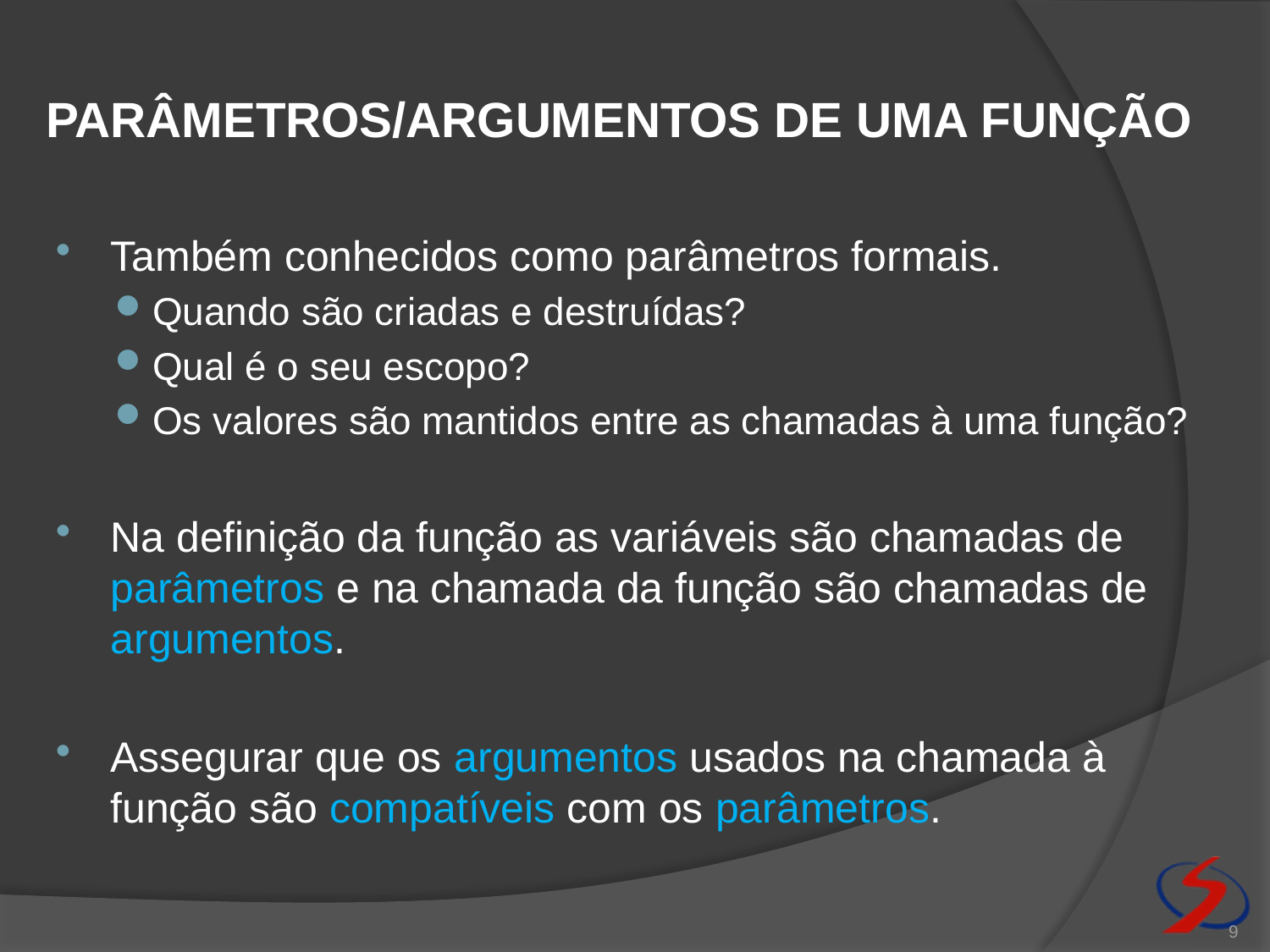

# Parâmetros/argumentos de uma função
Também conhecidos como parâmetros formais.
Quando são criadas e destruídas?
Qual é o seu escopo?
Os valores são mantidos entre as chamadas à uma função?

Na definição da função as variáveis são chamadas de parâmetros e na chamada da função são chamadas de argumentos.

Assegurar que os argumentos usados na chamada à função são compatíveis com os parâmetros.
9